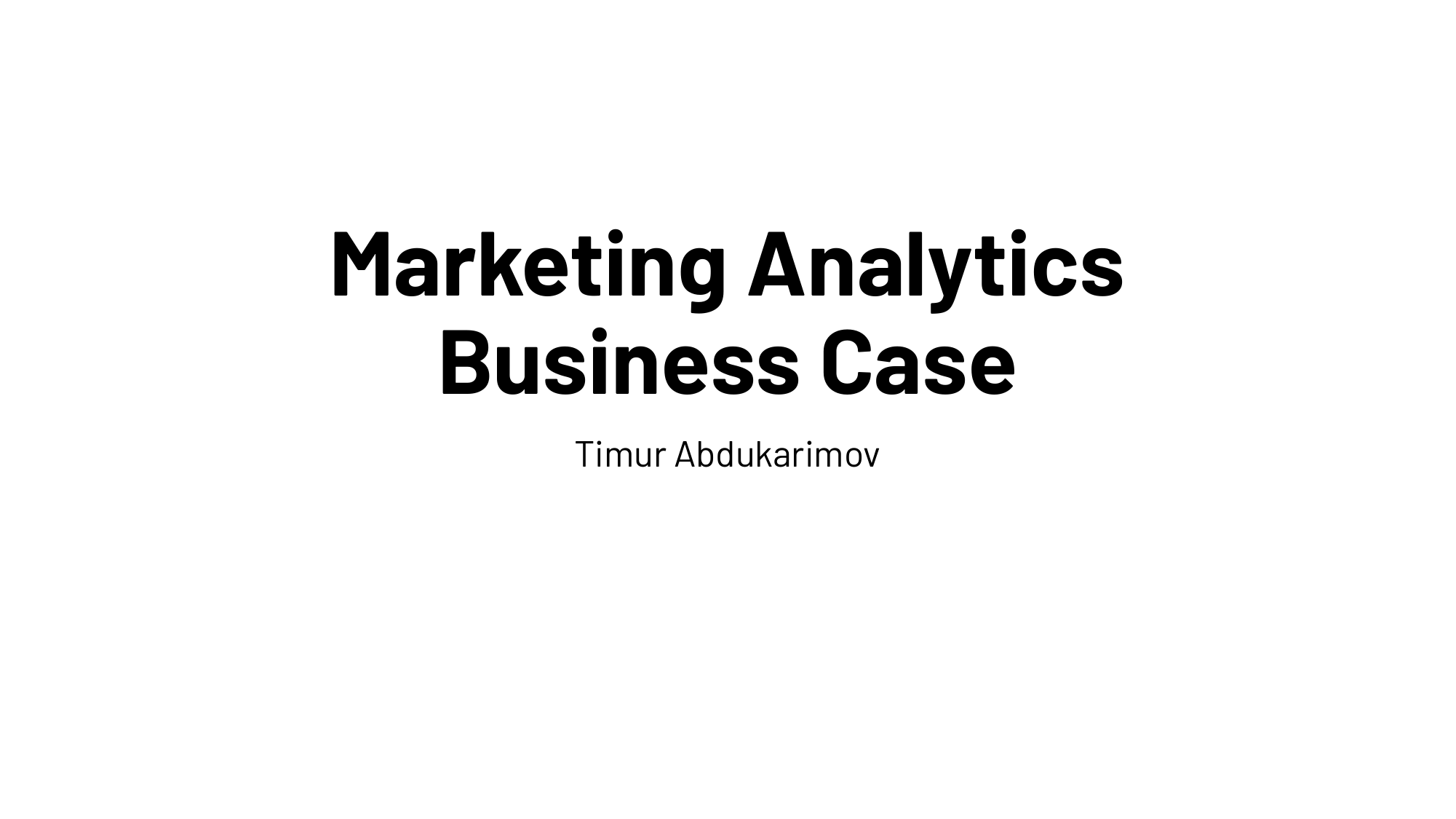

# Marketing Analytics Business Case
Timur Abdukarimov